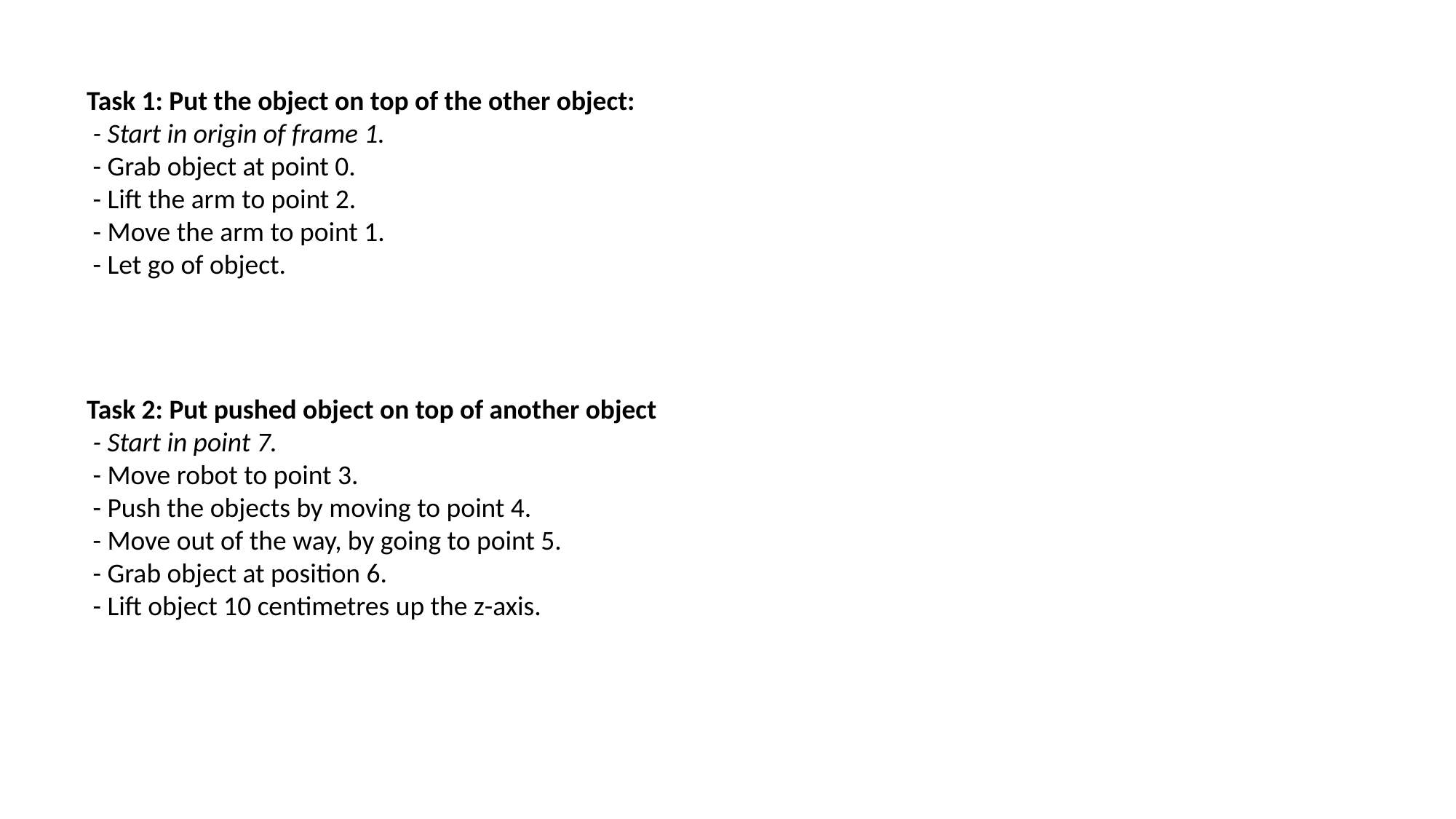

Task 1: Put the object on top of the other object:
 - Start in origin of frame 1.
 - Grab object at point 0.
 - Lift the arm to point 2.
 - Move the arm to point 1.
 - Let go of object.

Task 2: Put pushed object on top of another object
 - Start in point 7.
 - Move robot to point 3.
 - Push the objects by moving to point 4.
 - Move out of the way, by going to point 5.
 - Grab object at position 6.
 - Lift object 10 centimetres up the z-axis.